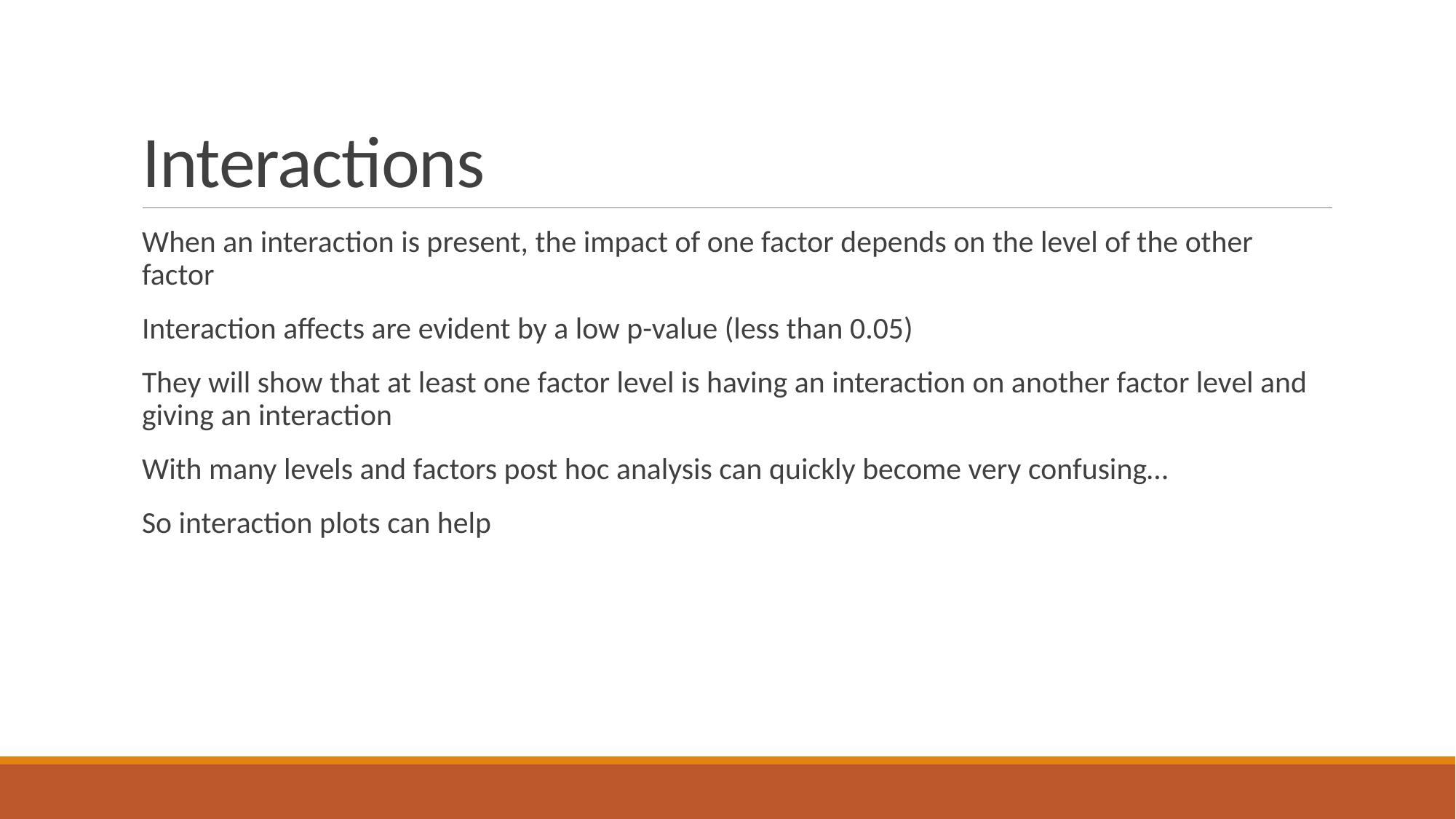

# Interactions
When an interaction is present, the impact of one factor depends on the level of the other factor
Interaction affects are evident by a low p-value (less than 0.05)
They will show that at least one factor level is having an interaction on another factor level and giving an interaction
With many levels and factors post hoc analysis can quickly become very confusing…
So interaction plots can help